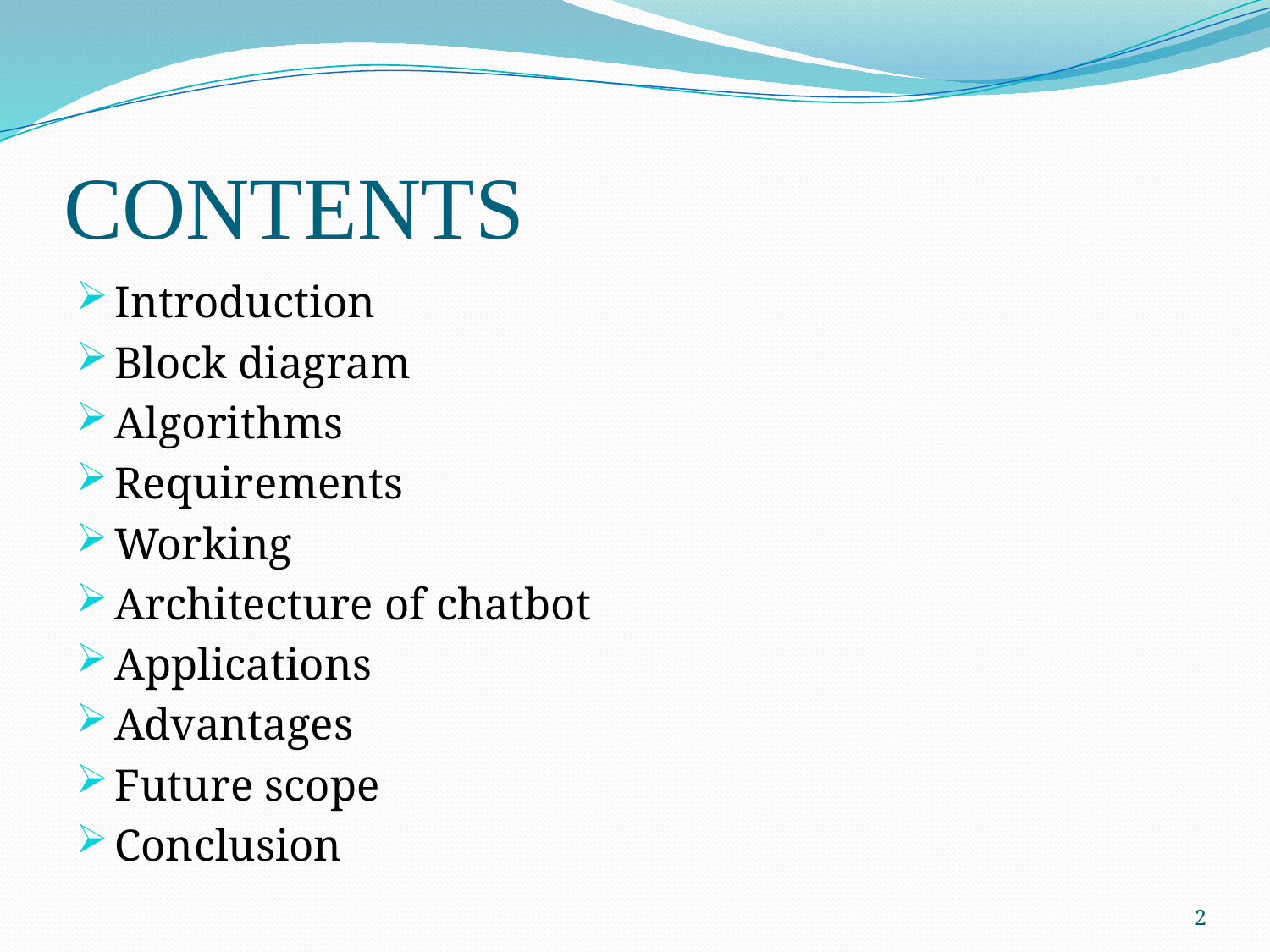

# CONTENTS
Introduction
Block diagram
Algorithms
Requirements
Working
Architecture of chatbot
Applications
Advantages
Future scope
Conclusion

2